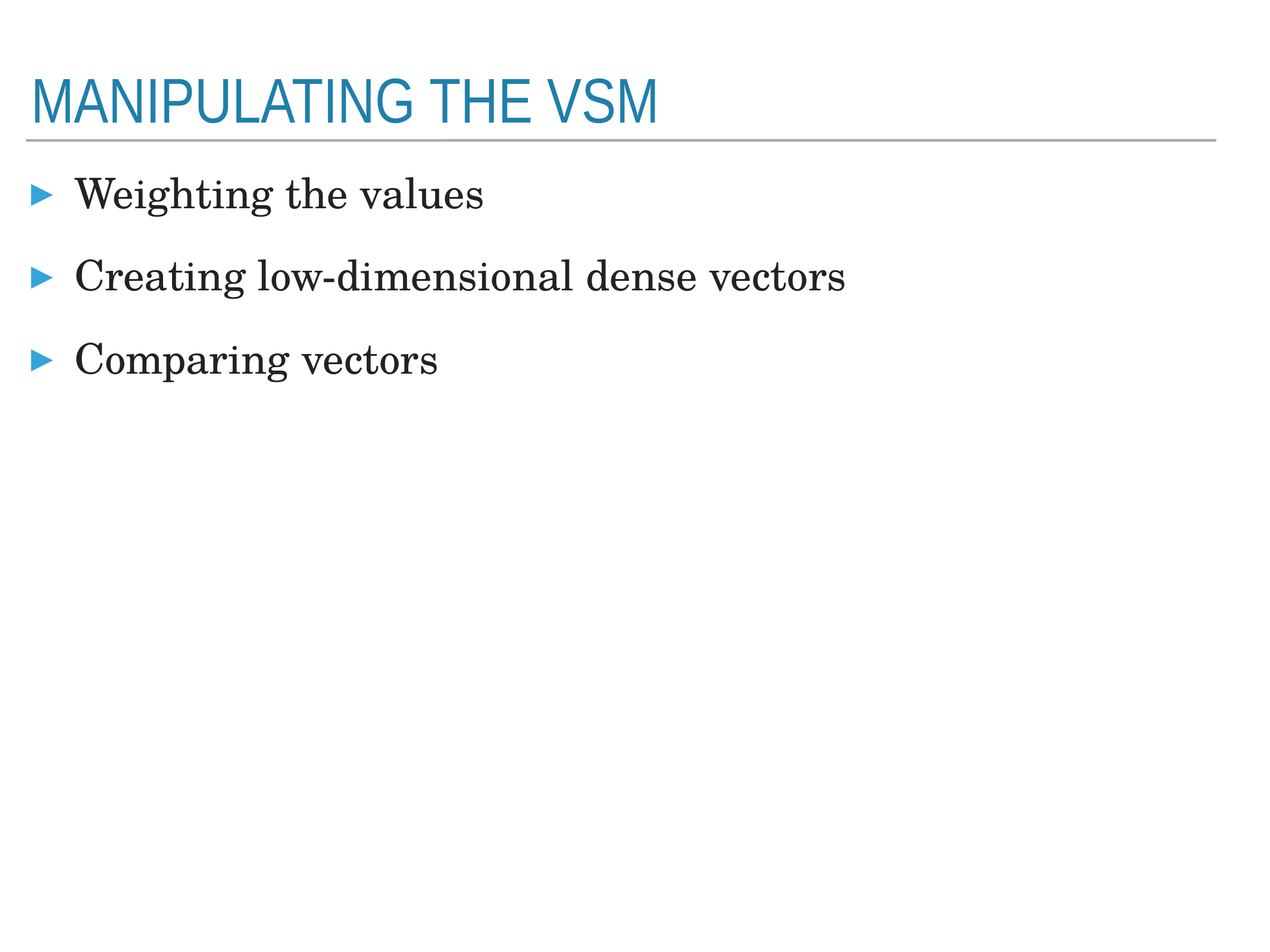

# Manipulating the VSM
Weighting the values
Creating low-dimensional dense vectors
Comparing vectors